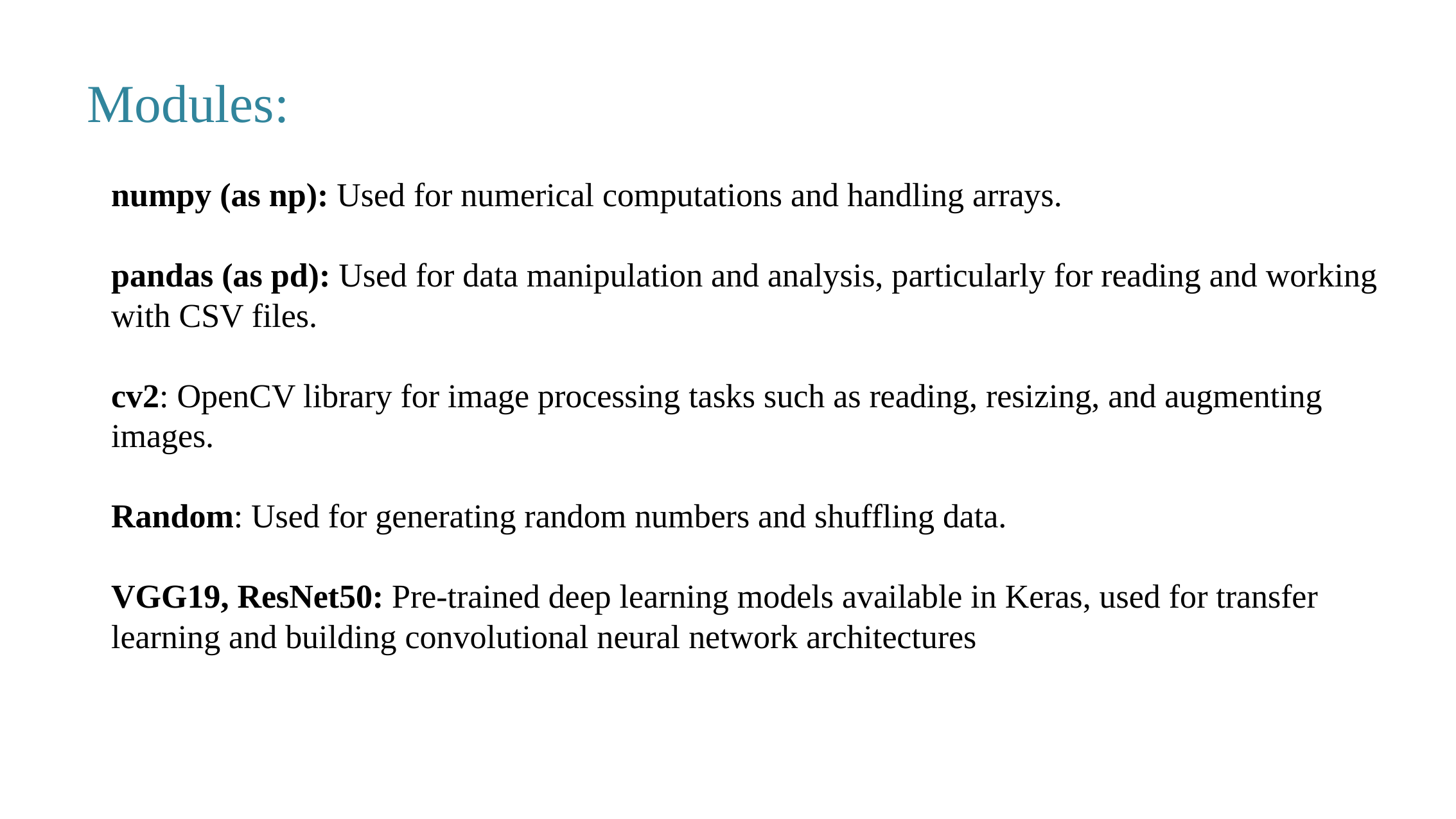

Modules:
numpy (as np): Used for numerical computations and handling arrays.

pandas (as pd): Used for data manipulation and analysis, particularly for reading and working with CSV files.

cv2: OpenCV library for image processing tasks such as reading, resizing, and augmenting images.

Random: Used for generating random numbers and shuffling data.

VGG19, ResNet50: Pre-trained deep learning models available in Keras, used for transfer learning and building convolutional neural network architectures